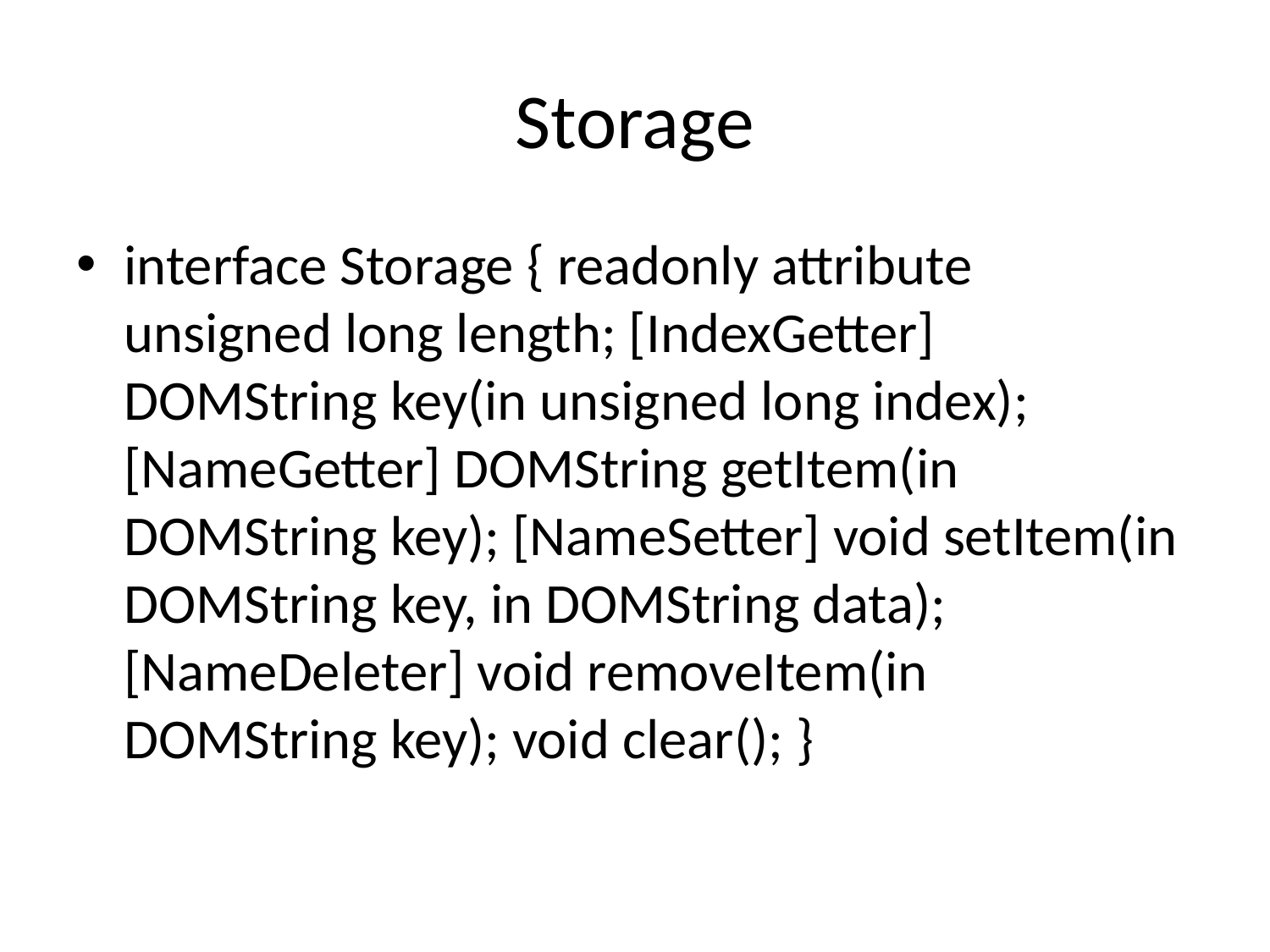

# Storage
interface Storage { readonly attribute unsigned long length; [IndexGetter] DOMString key(in unsigned long index); [NameGetter] DOMString getItem(in DOMString key); [NameSetter] void setItem(in DOMString key, in DOMString data); [NameDeleter] void removeItem(in DOMString key); void clear(); }